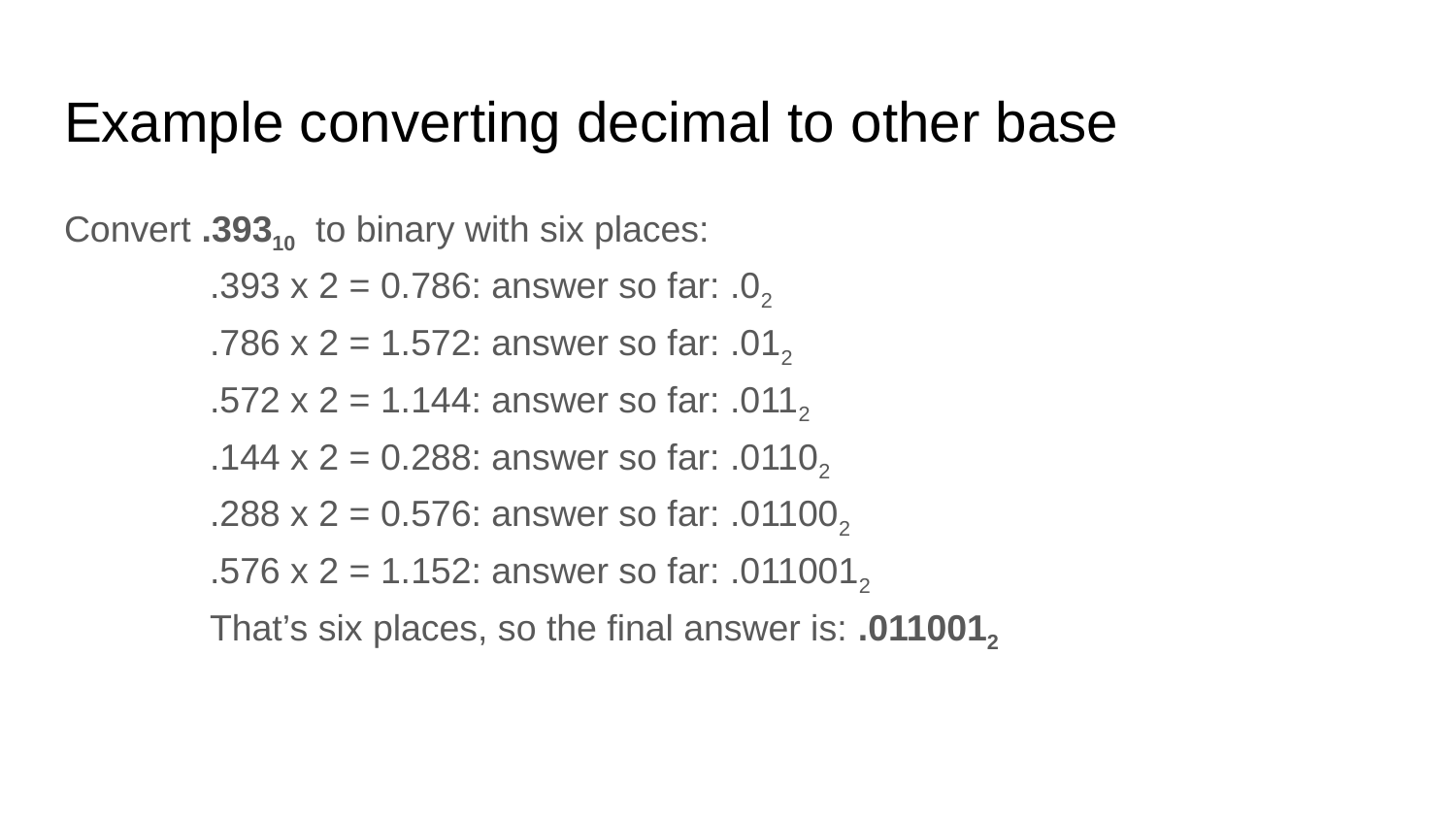

# Example converting decimal to other base
Convert .39310  to binary with six places:
	.393 x 2 = 0.786: answer so far: .02
	.786 x 2 = 1.572: answer so far: .012
	.572 x 2 = 1.144: answer so far: .0112
	.144 x 2 = 0.288: answer so far: .01102
	.288 x 2 = 0.576: answer so far: .011002
	.576 x 2 = 1.152: answer so far: .0110012
	That’s six places, so the final answer is: .0110012